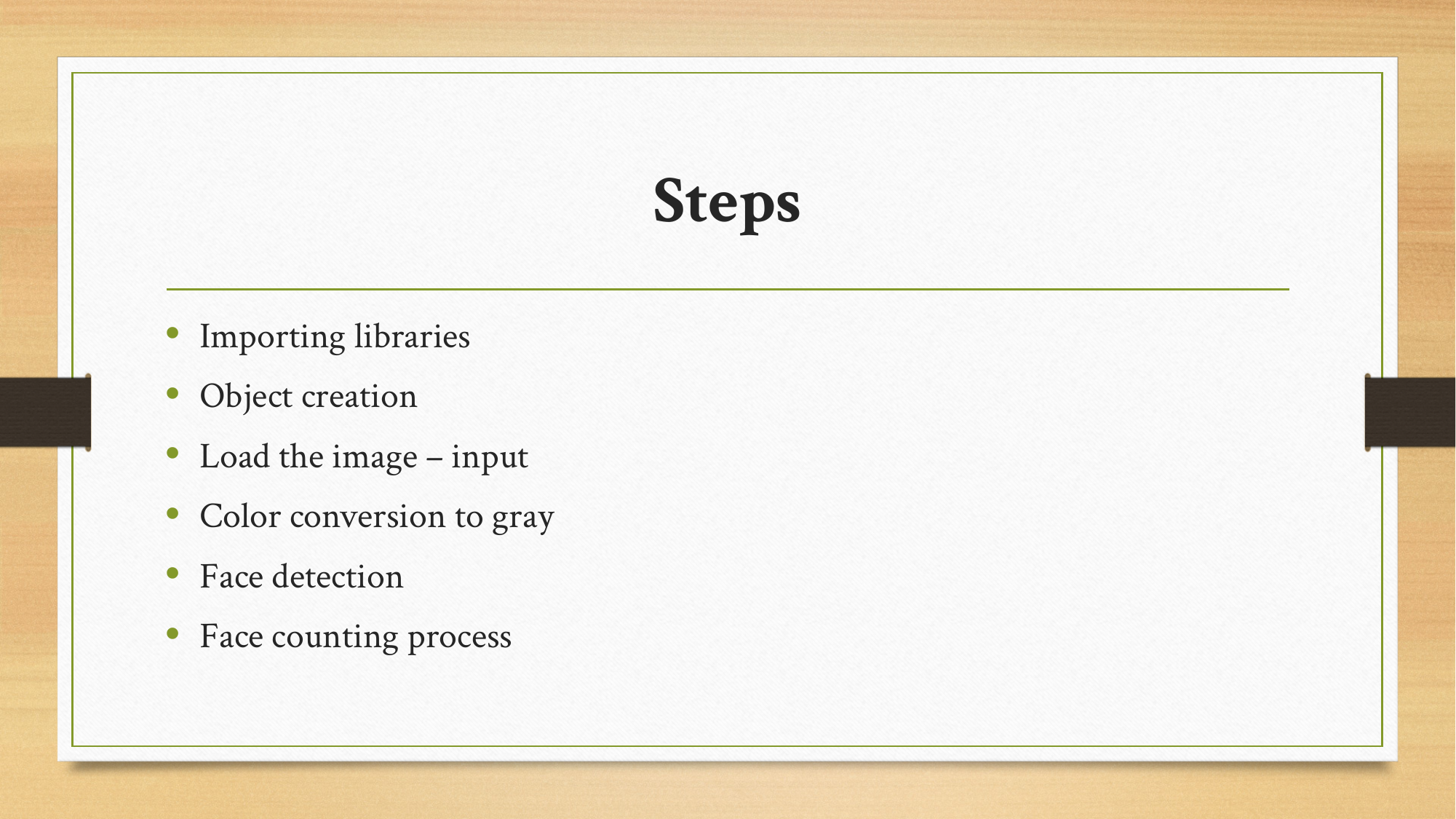

# Steps
Importing libraries
Object creation
Load the image – input
Color conversion to gray
Face detection
Face counting process